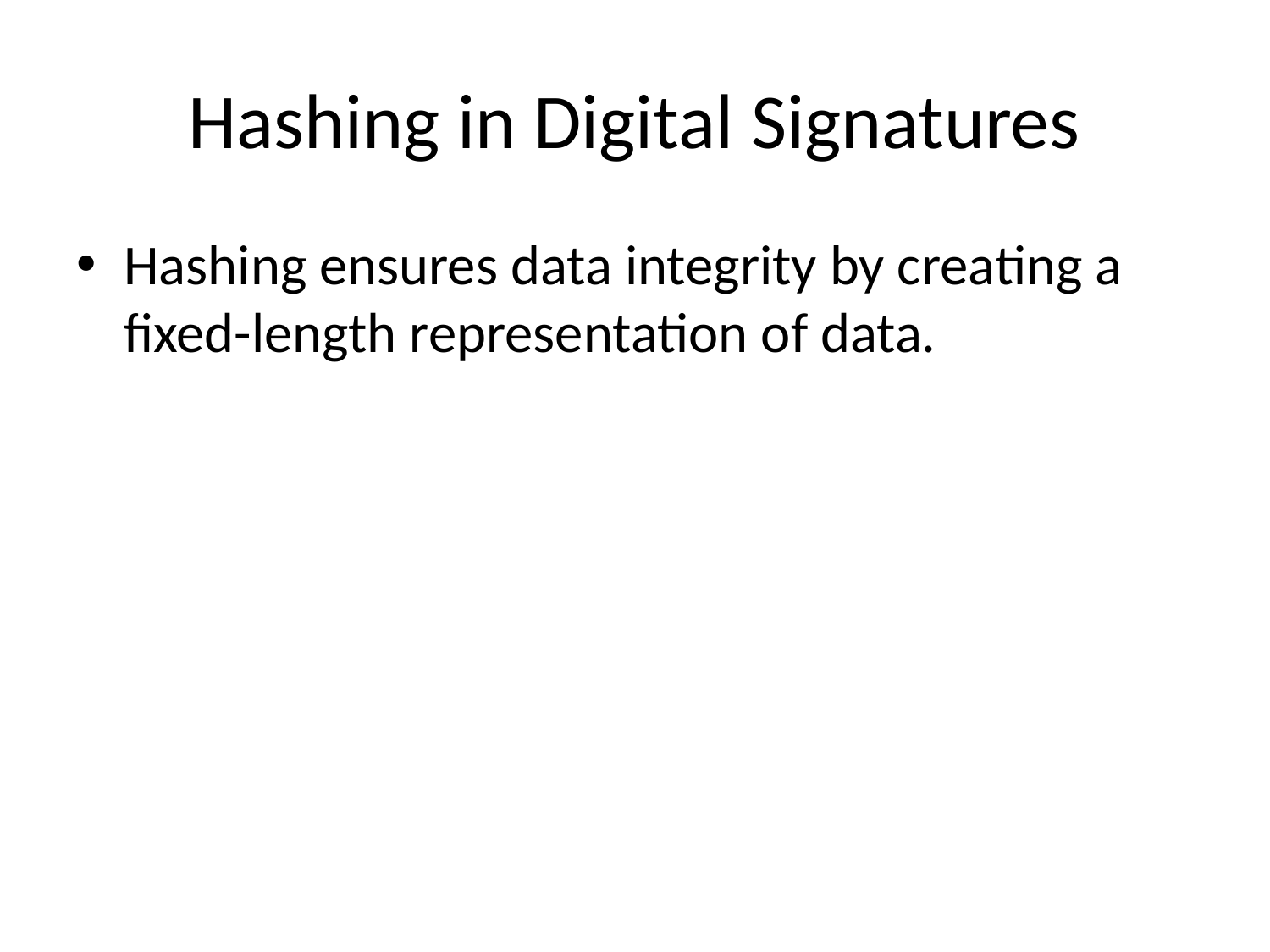

# Hashing in Digital Signatures
Hashing ensures data integrity by creating a fixed-length representation of data.